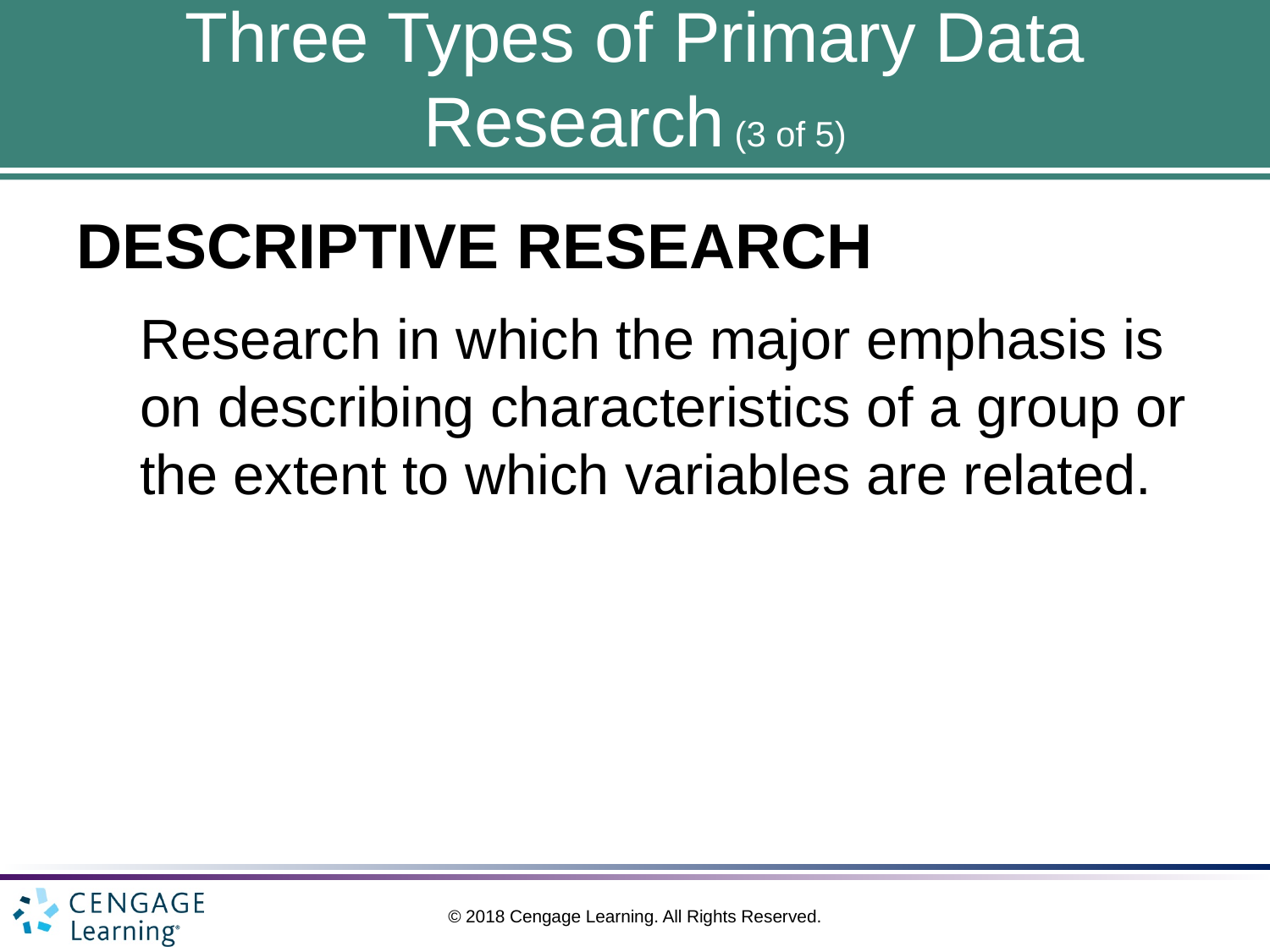

# Three Types of Primary Data Research (3 of 5)
DESCRIPTIVE RESEARCH
Research in which the major emphasis is on describing characteristics of a group or the extent to which variables are related.